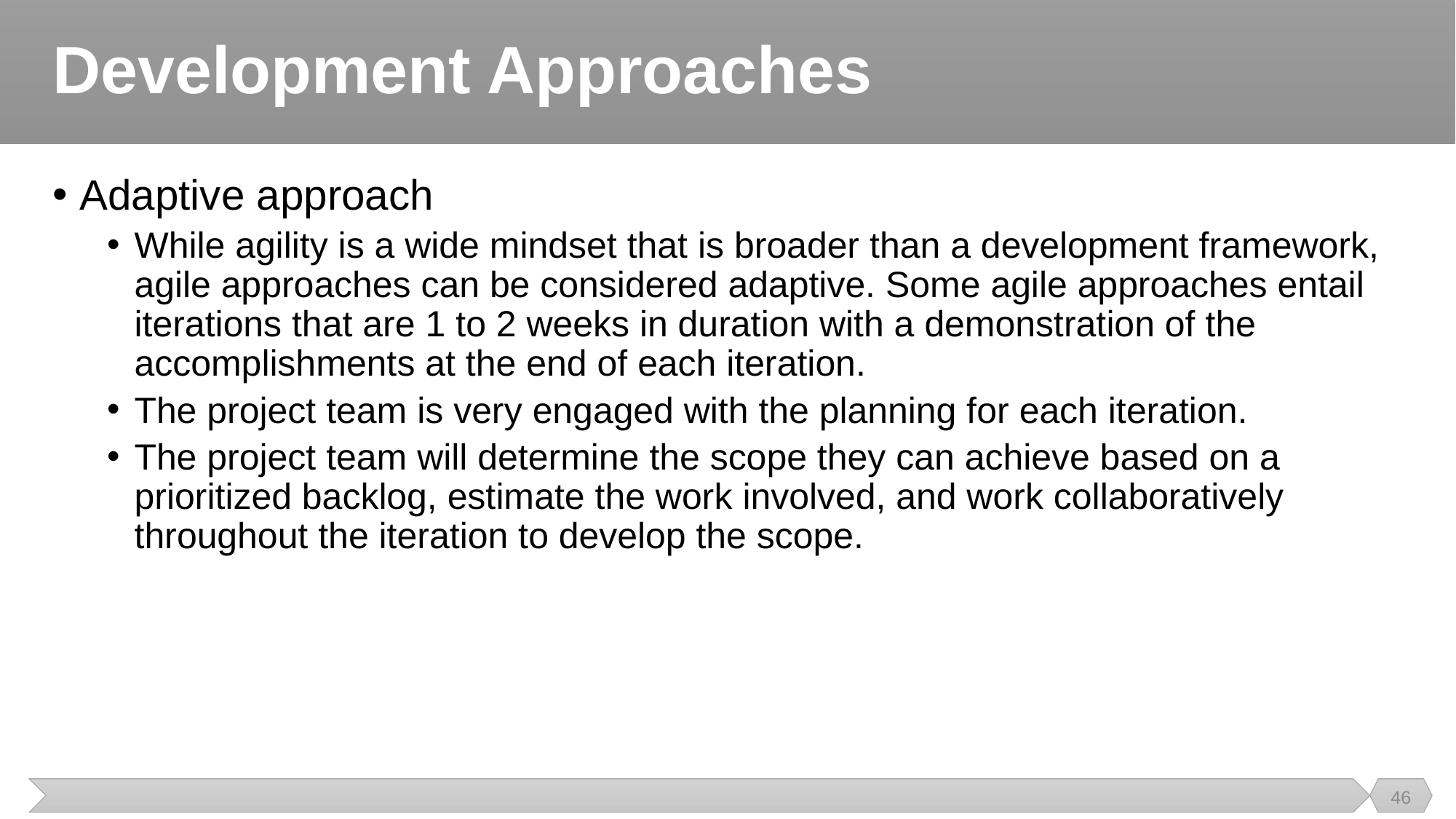

# Development Approaches
Adaptive approach
While agility is a wide mindset that is broader than a development framework, agile approaches can be considered adaptive. Some agile approaches entail iterations that are 1 to 2 weeks in duration with a demonstration of the accomplishments at the end of each iteration.
The project team is very engaged with the planning for each iteration.
The project team will determine the scope they can achieve based on a prioritized backlog, estimate the work involved, and work collaboratively throughout the iteration to develop the scope.
46